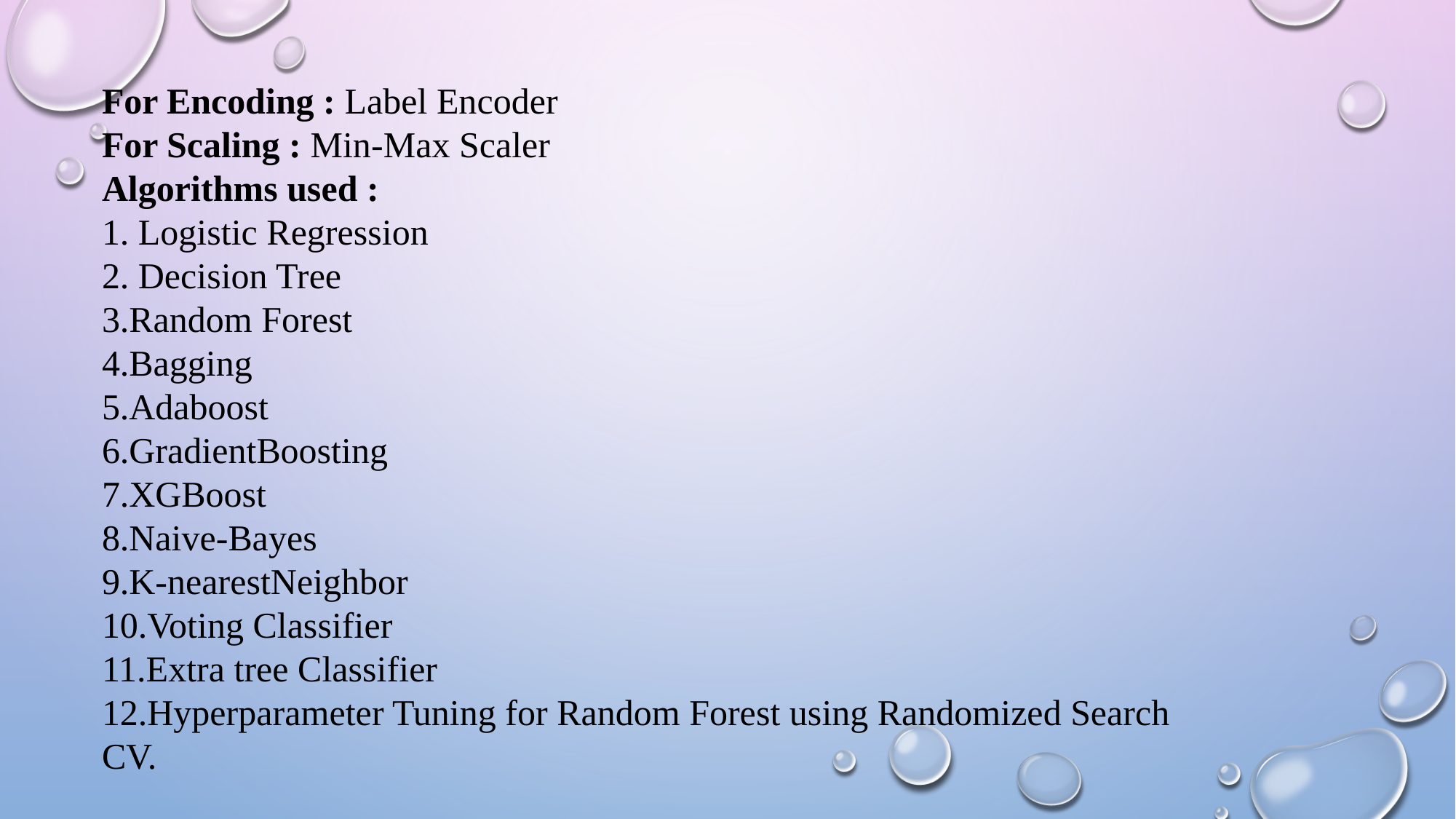

For Encoding : Label Encoder
For Scaling : Min-Max Scaler
Algorithms used :
1. Logistic Regression
2. Decision Tree
3.Random Forest
4.Bagging
5.Adaboost
6.GradientBoosting
7.XGBoost
8.Naive-Bayes
9.K-nearestNeighbor
10.Voting Classifier
11.Extra tree Classifier
12.Hyperparameter Tuning for Random Forest using Randomized Search CV.